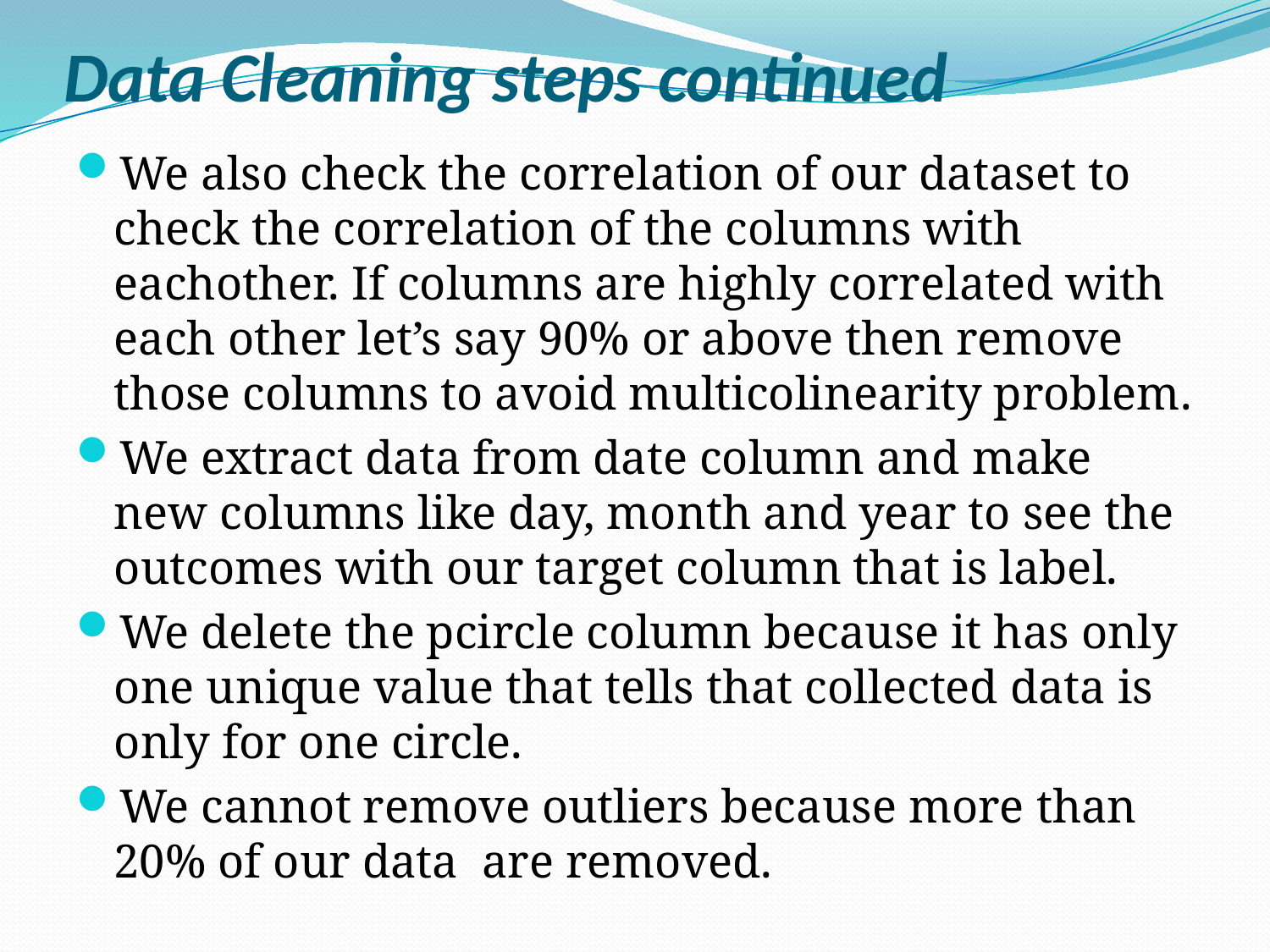

# Data Cleaning steps continued
We also check the correlation of our dataset to check the correlation of the columns with eachother. If columns are highly correlated with each other let’s say 90% or above then remove those columns to avoid multicolinearity problem.
We extract data from date column and make new columns like day, month and year to see the outcomes with our target column that is label.
We delete the pcircle column because it has only one unique value that tells that collected data is only for one circle.
We cannot remove outliers because more than 20% of our data  are removed.